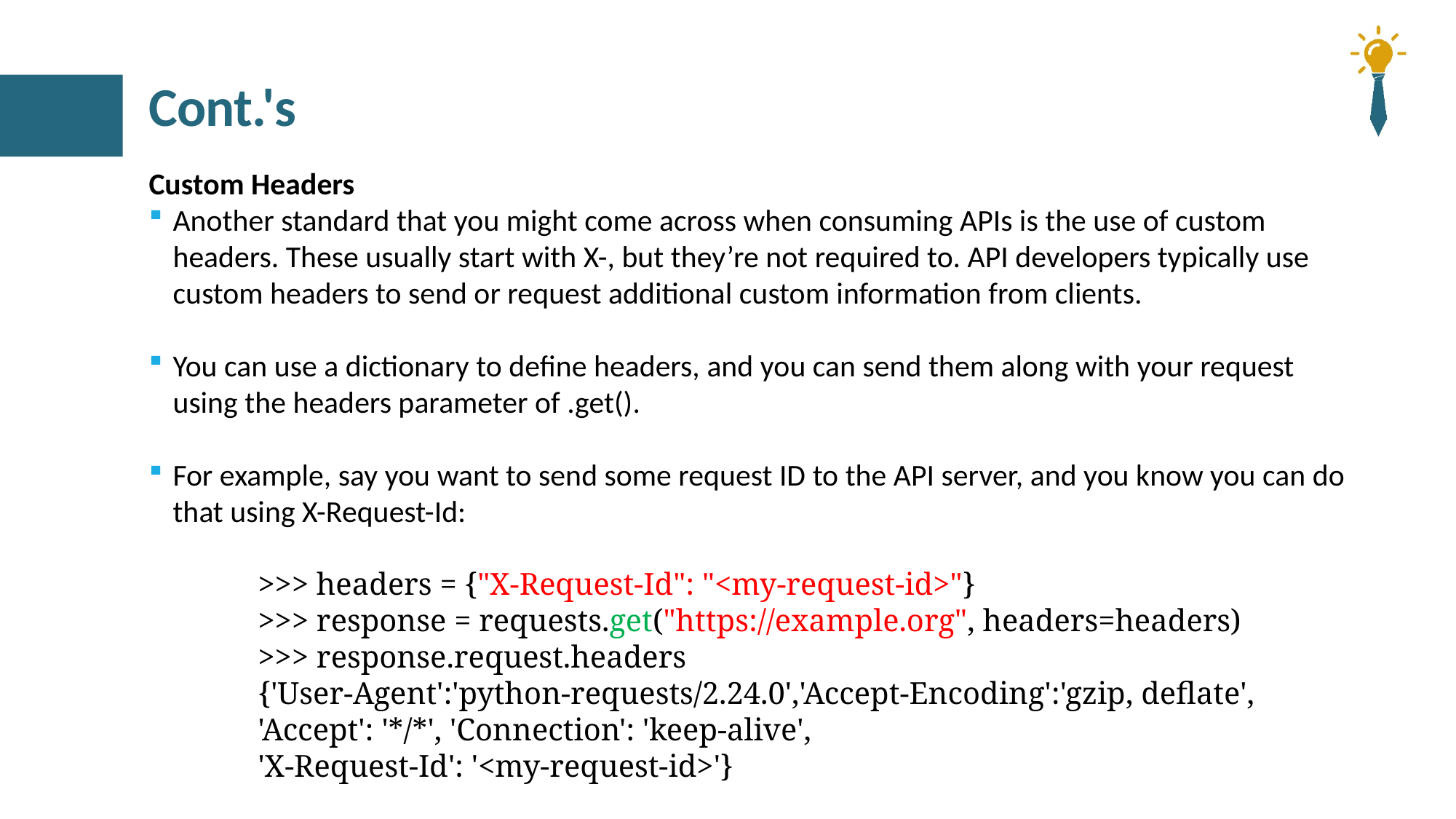

# Cont.'s
Custom Headers
Another standard that you might come across when consuming APIs is the use of custom headers. These usually start with X-, but they’re not required to. API developers typically use custom headers to send or request additional custom information from clients.

You can use a dictionary to define headers, and you can send them along with your request using the headers parameter of .get().

For example, say you want to send some request ID to the API server, and you know you can do that using X-Request-Id:

	>>> headers = {"X-Request-Id": "<my-request-id>"}
	>>> response = requests.get("https://example.org", headers=headers)
	>>> response.request.headers
	{'User-Agent':'python-requests/2.24.0','Accept-Encoding':'gzip, deflate',
	'Accept': '*/*', 'Connection': 'keep-alive',
	'X-Request-Id': '<my-request-id>'}